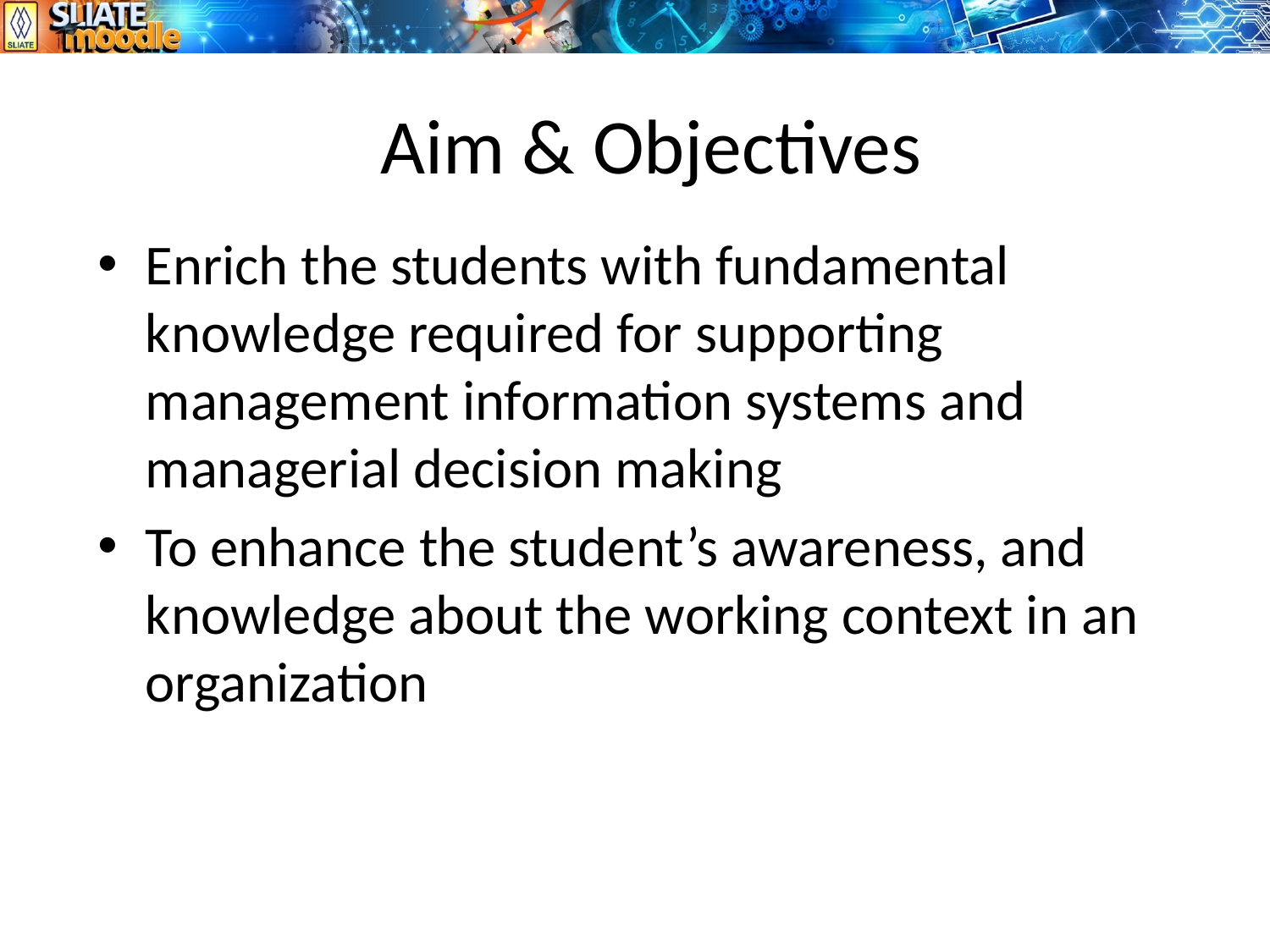

# Aim & Objectives
Enrich the students with fundamental knowledge required for supporting management information systems and managerial decision making
To enhance the student’s awareness, and knowledge about the working context in an organization